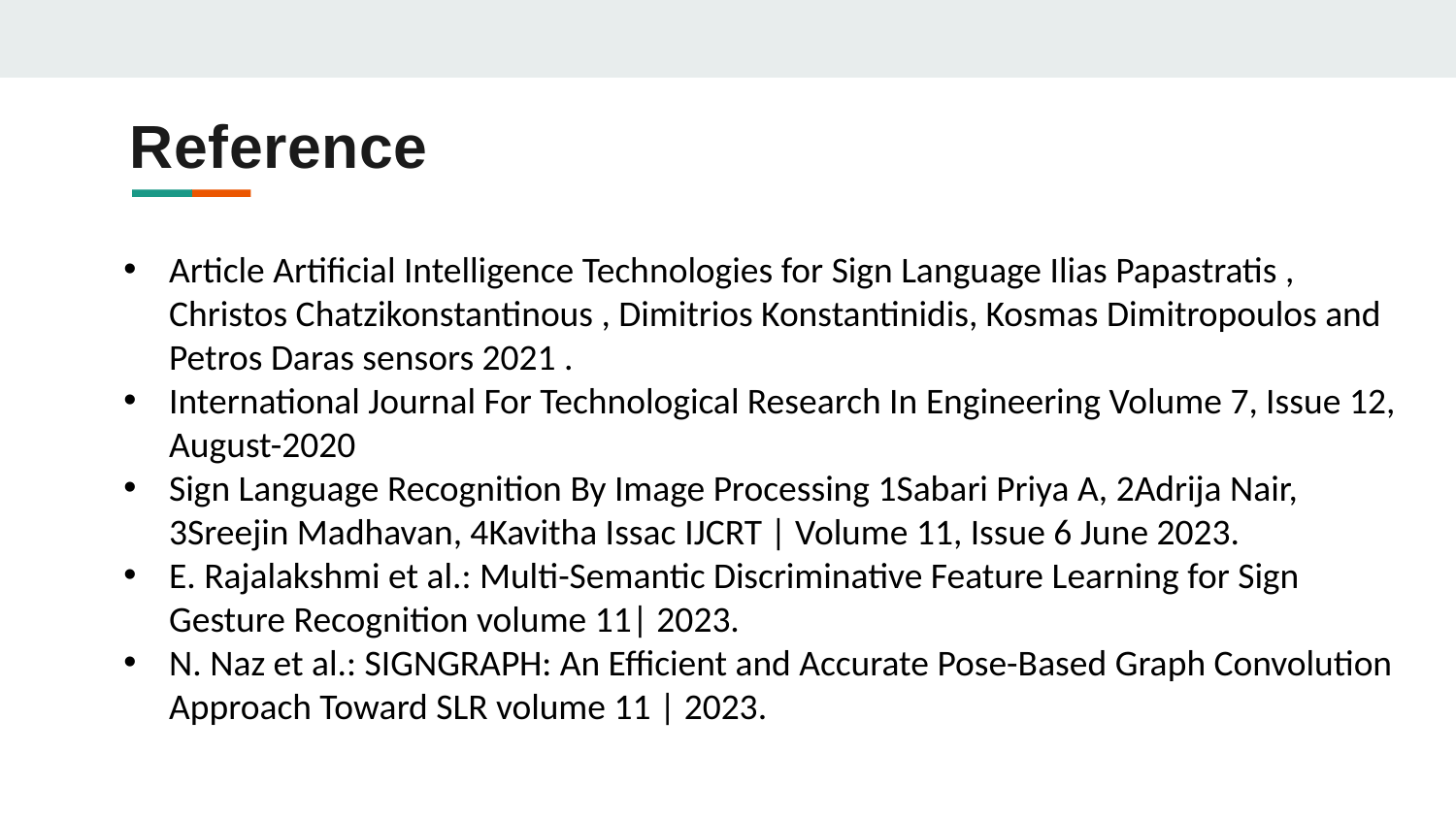

# Reference
Article Artificial Intelligence Technologies for Sign Language Ilias Papastratis , Christos Chatzikonstantinous , Dimitrios Konstantinidis, Kosmas Dimitropoulos and Petros Daras sensors 2021 .
International Journal For Technological Research In Engineering Volume 7, Issue 12, August-2020
Sign Language Recognition By Image Processing 1Sabari Priya A, 2Adrija Nair, 3Sreejin Madhavan, 4Kavitha Issac IJCRT | Volume 11, Issue 6 June 2023.
E. Rajalakshmi et al.: Multi-Semantic Discriminative Feature Learning for Sign Gesture Recognition volume 11| 2023.
N. Naz et al.: SIGNGRAPH: An Efficient and Accurate Pose-Based Graph Convolution Approach Toward SLR volume 11 | 2023.